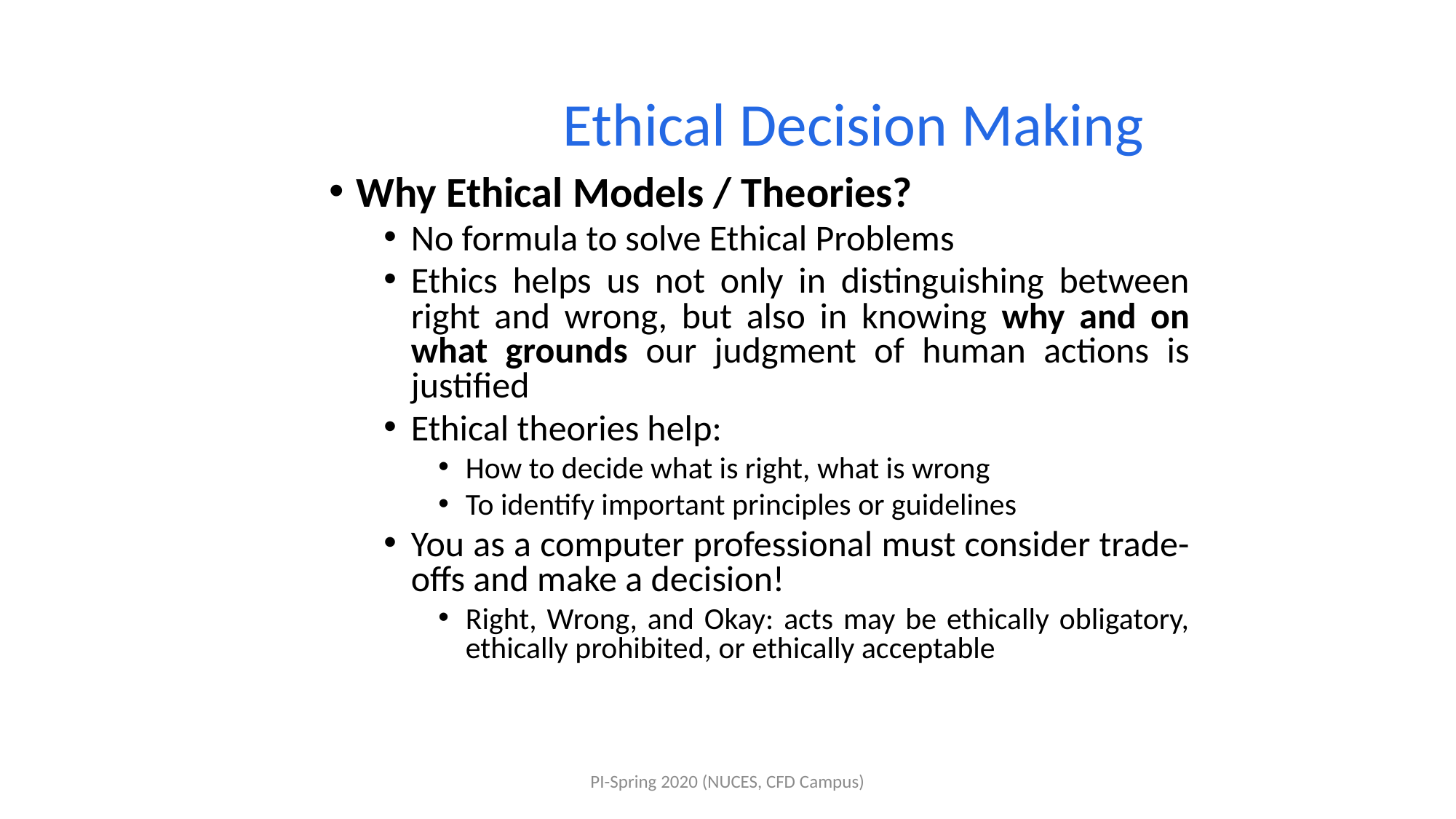

Ethical Decision Making
Why Ethical Models / Theories?
No formula to solve Ethical Problems
Ethics helps us not only in distinguishing between right and wrong, but also in knowing why and on what grounds our judgment of human actions is justified
Ethical theories help:
How to decide what is right, what is wrong
To identify important principles or guidelines
You as a computer professional must consider trade-offs and make a decision!
Right, Wrong, and Okay: acts may be ethically obligatory, ethically prohibited, or ethically acceptable
PI-Spring 2020 (NUCES, CFD Campus)